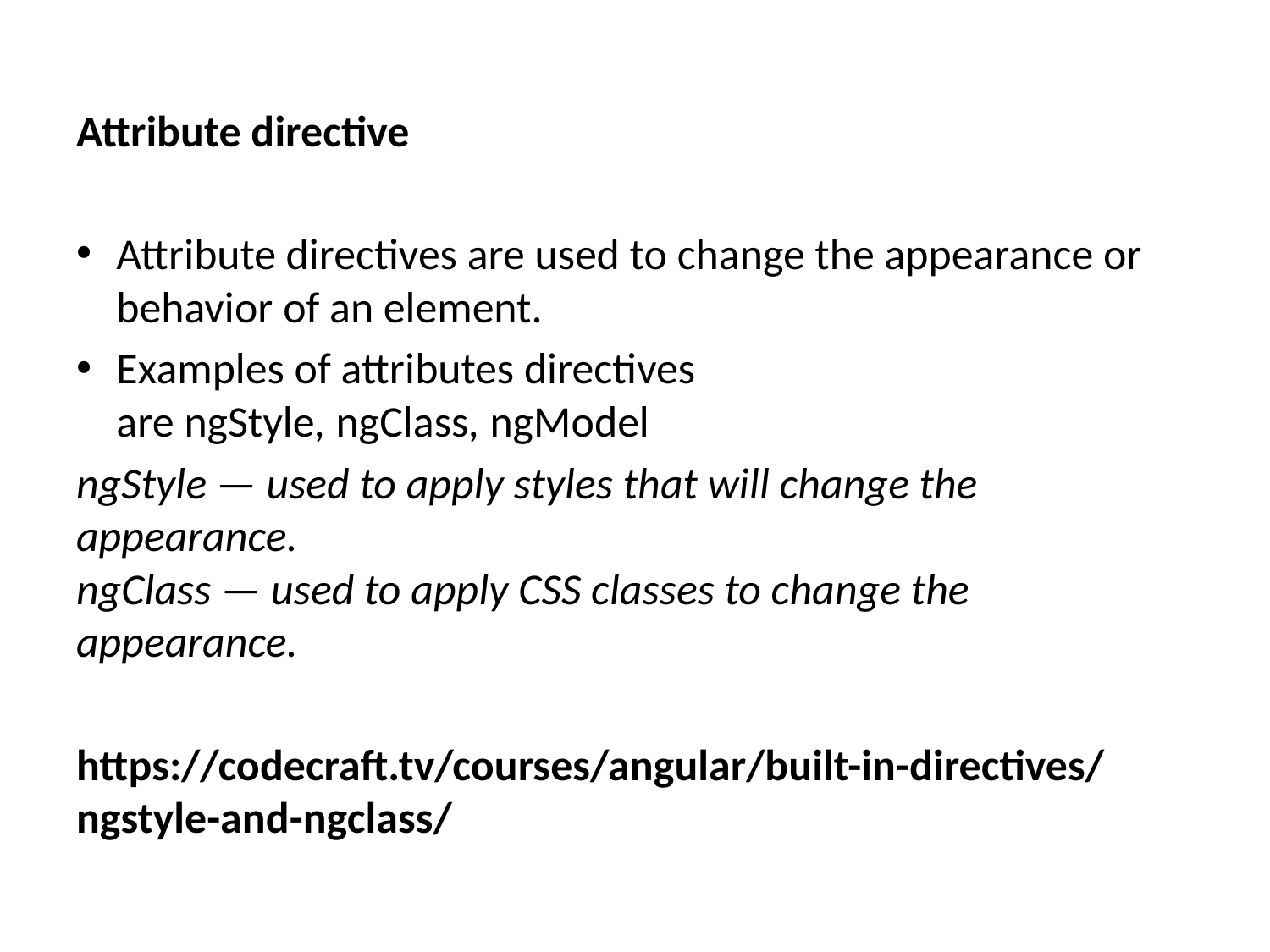

Attribute directive

Attribute directives are used to change the appearance or behavior of an element.
Examples of attributes directives are ngStyle, ngClass, ngModel
ngStyle — used to apply styles that will change the appearance.
ngClass — used to apply CSS classes to change the appearance.

https://codecraft.tv/courses/angular/built-in-directives/ngstyle-and-ngclass/